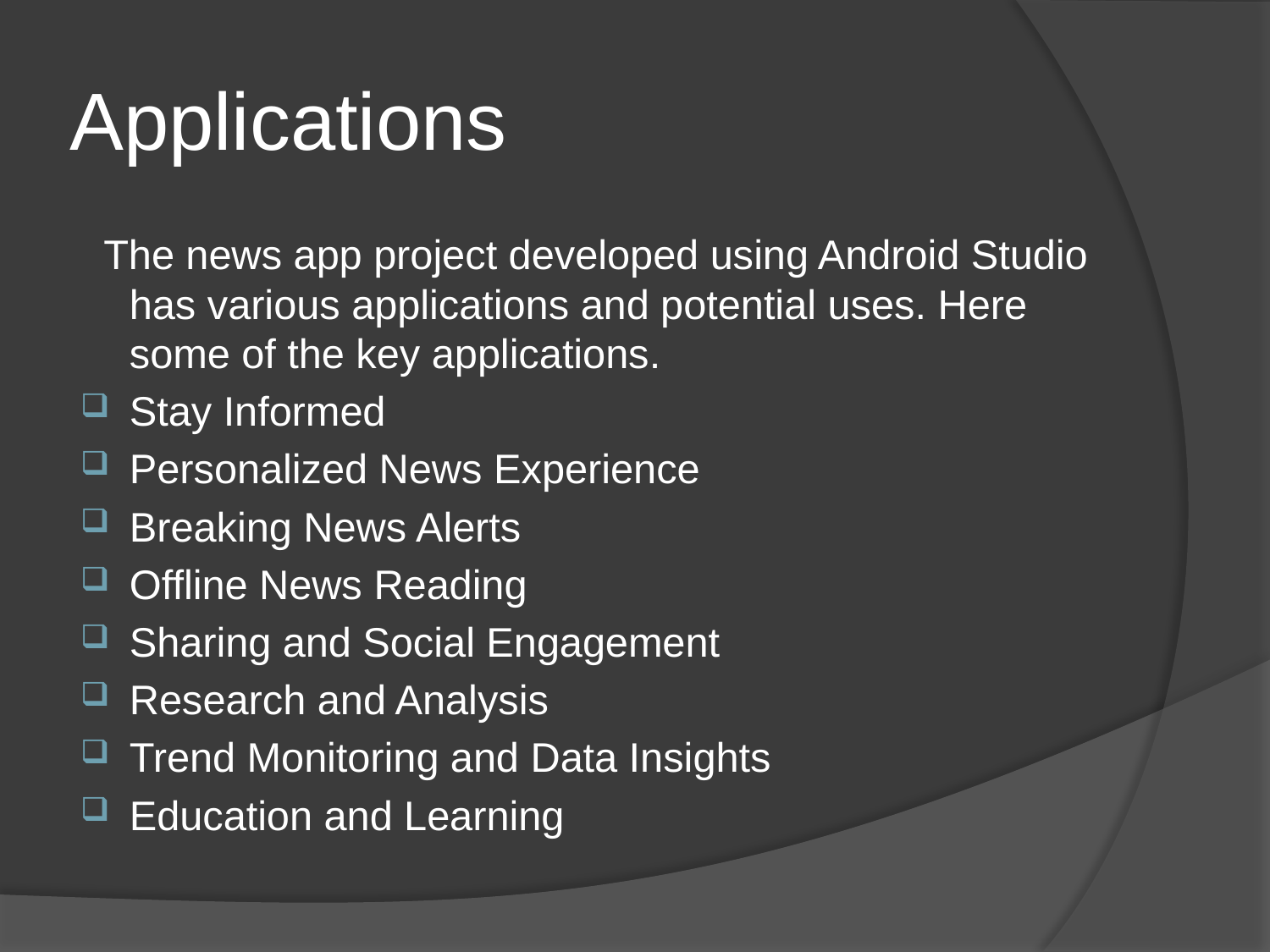

# Applications
  The news app project developed using Android Studio has various applications and potential uses. Here some of the key applications.
Stay Informed
Personalized News Experience
Breaking News Alerts
Offline News Reading
Sharing and Social Engagement
Research and Analysis
Trend Monitoring and Data Insights
Education and Learning